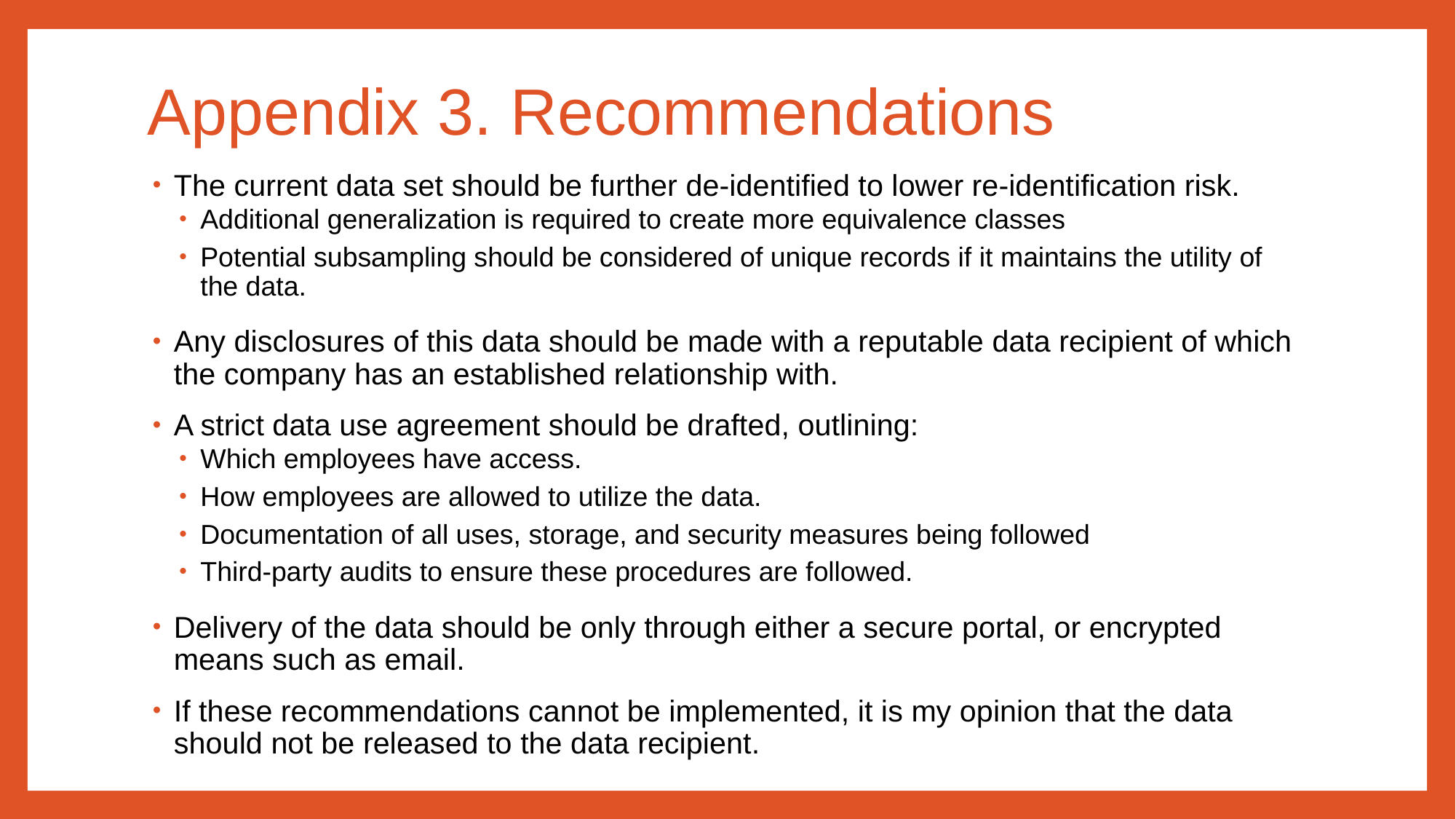

# Appendix 3. Recommendations
The current data set should be further de-identified to lower re-identification risk.
Additional generalization is required to create more equivalence classes
Potential subsampling should be considered of unique records if it maintains the utility of the data.
Any disclosures of this data should be made with a reputable data recipient of which the company has an established relationship with.
A strict data use agreement should be drafted, outlining:
Which employees have access.
How employees are allowed to utilize the data.
Documentation of all uses, storage, and security measures being followed
Third-party audits to ensure these procedures are followed.
Delivery of the data should be only through either a secure portal, or encrypted means such as email.
If these recommendations cannot be implemented, it is my opinion that the data should not be released to the data recipient.